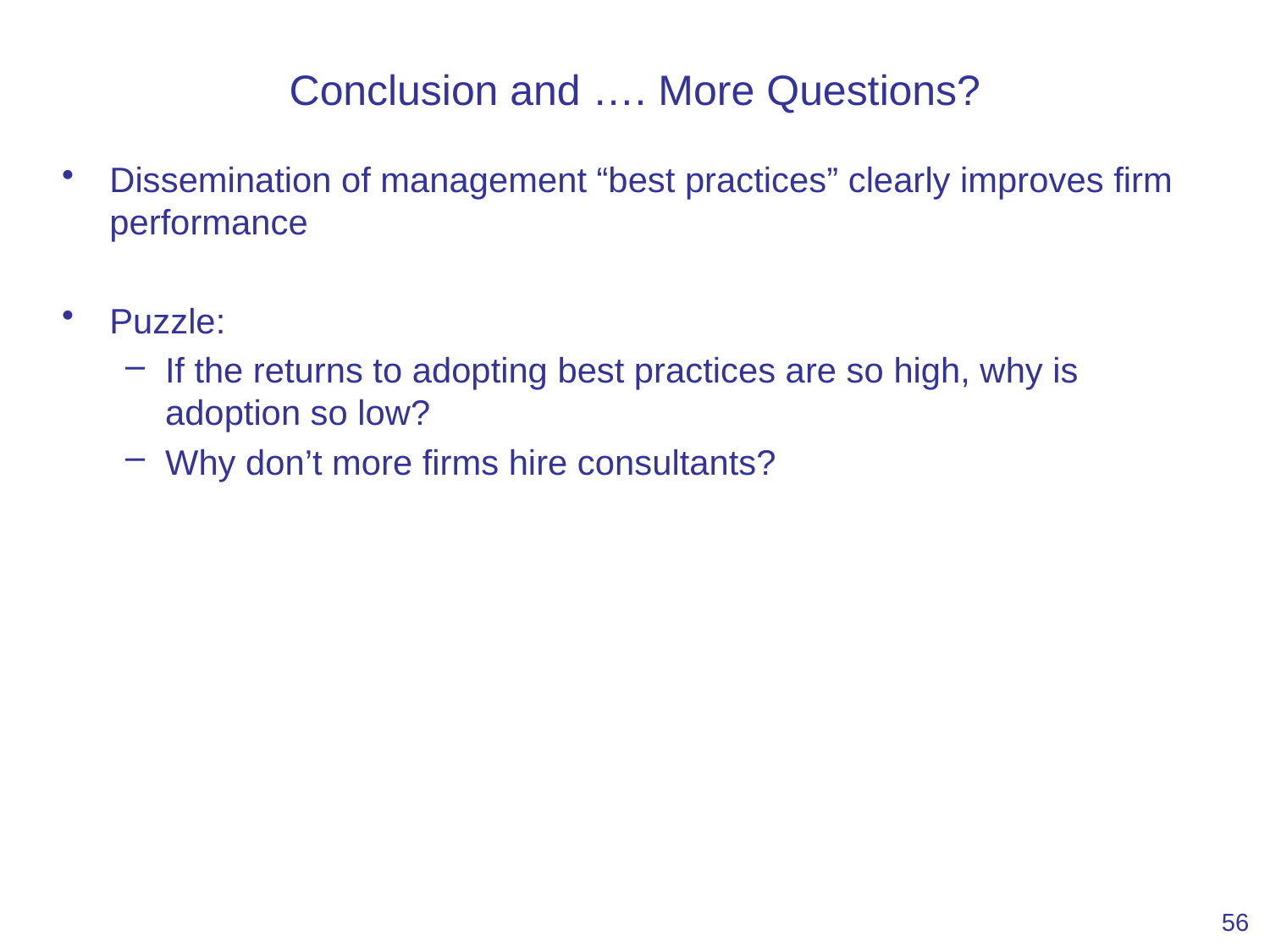

# Conclusion and …. More Questions?
Dissemination of management “best practices” clearly improves firm performance

Puzzle:
If the returns to adopting best practices are so high, why is adoption so low?
Why don’t more firms hire consultants?

56